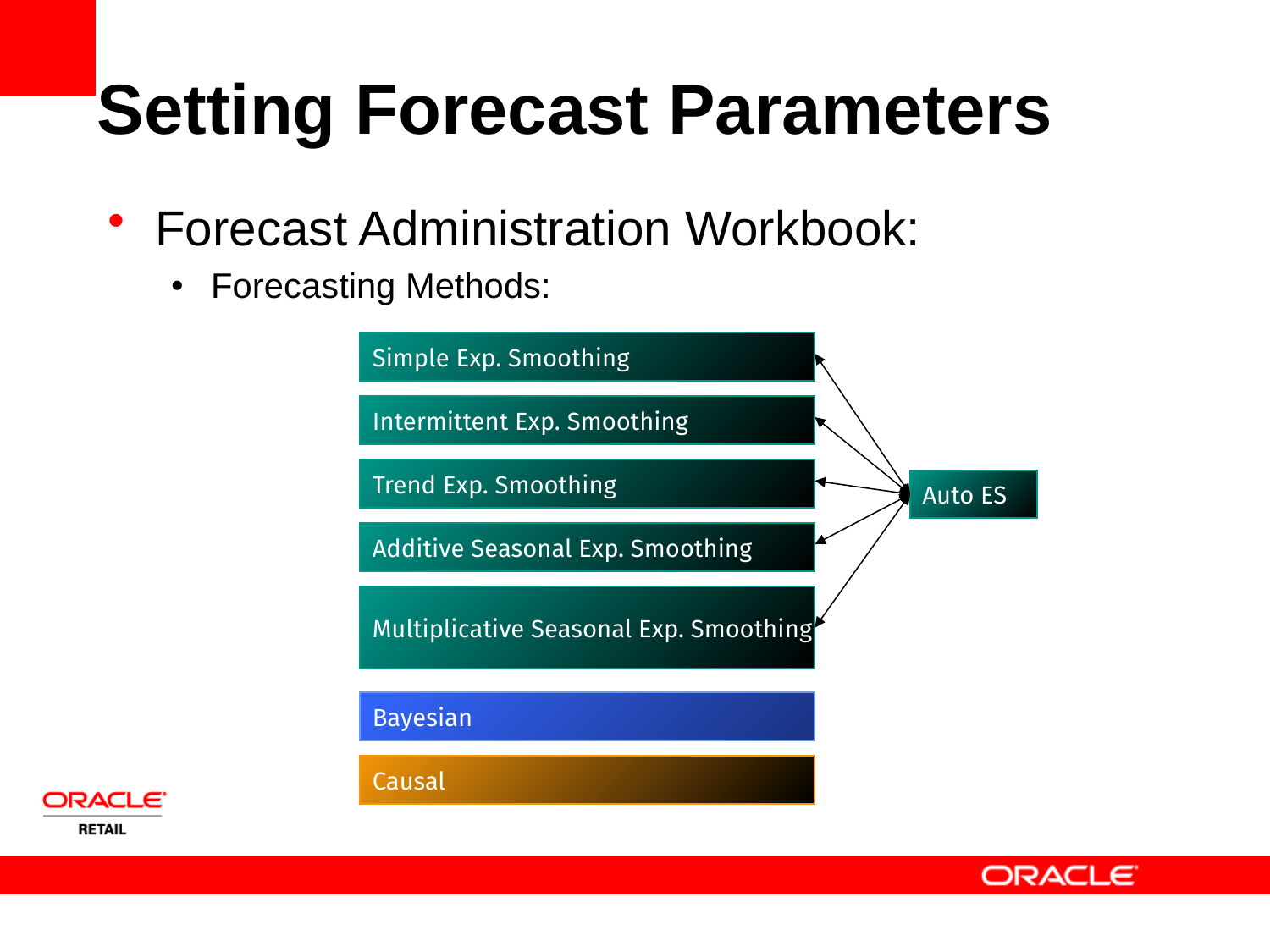

Setting Forecast Parameters
Forecast Administration Workbook:
Forecasting Methods:
Simple Exp. Smoothing
Simple Exp. Smoothing
Intermittent Exp. Smoothing
Intermittent Exp. Smoothing
Trend Exp. Smoothing
Trend Exp. Smoothing
Auto ES
Additive Seasonal Exp. Smoothing
Additive Seasonal Exp. Smoothing
Multiplicative Seasonal Exp. Smoothing
Bayesian
Causal